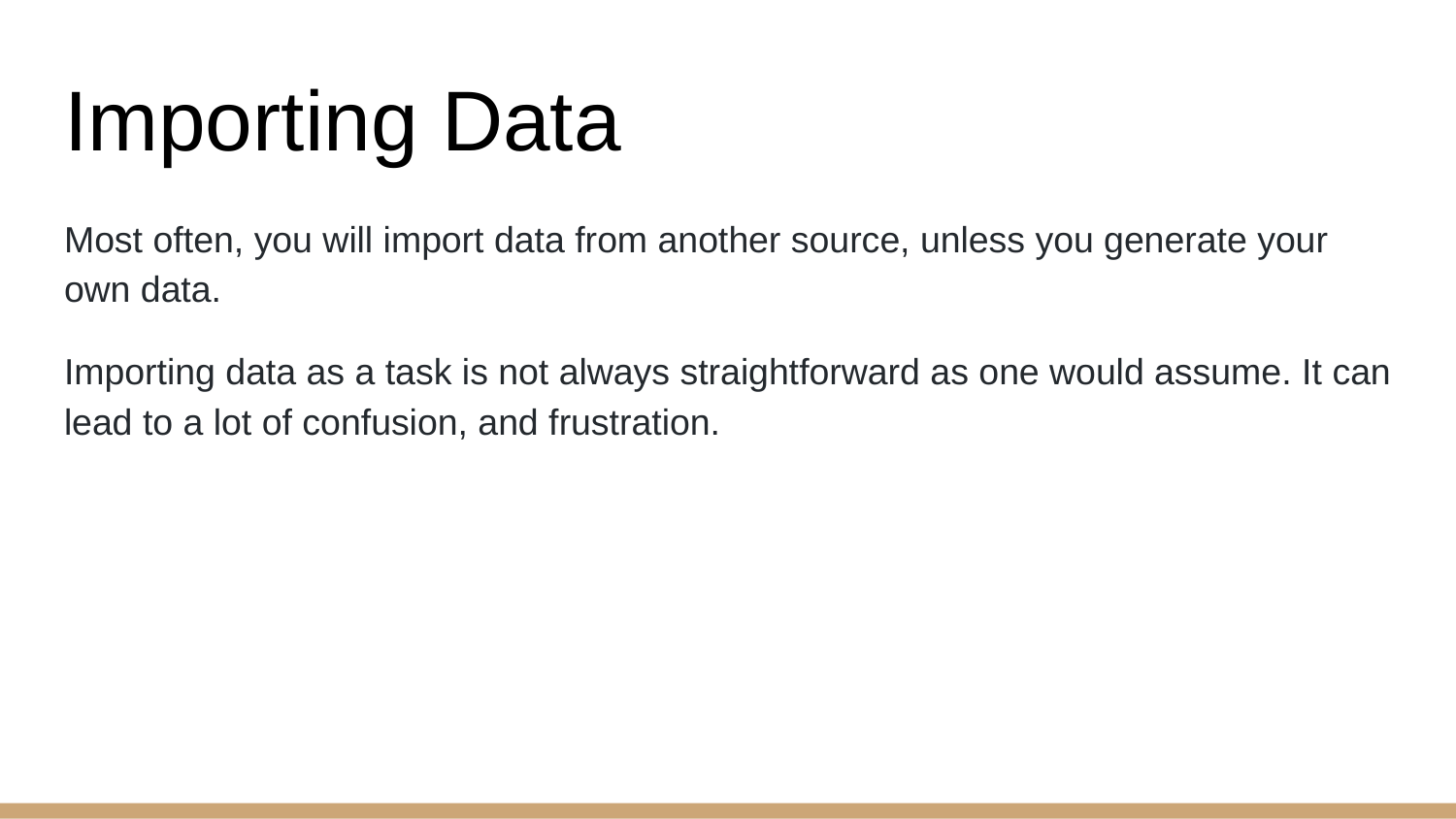

# Importing Data
Most often, you will import data from another source, unless you generate your own data.
Importing data as a task is not always straightforward as one would assume. It can lead to a lot of confusion, and frustration.